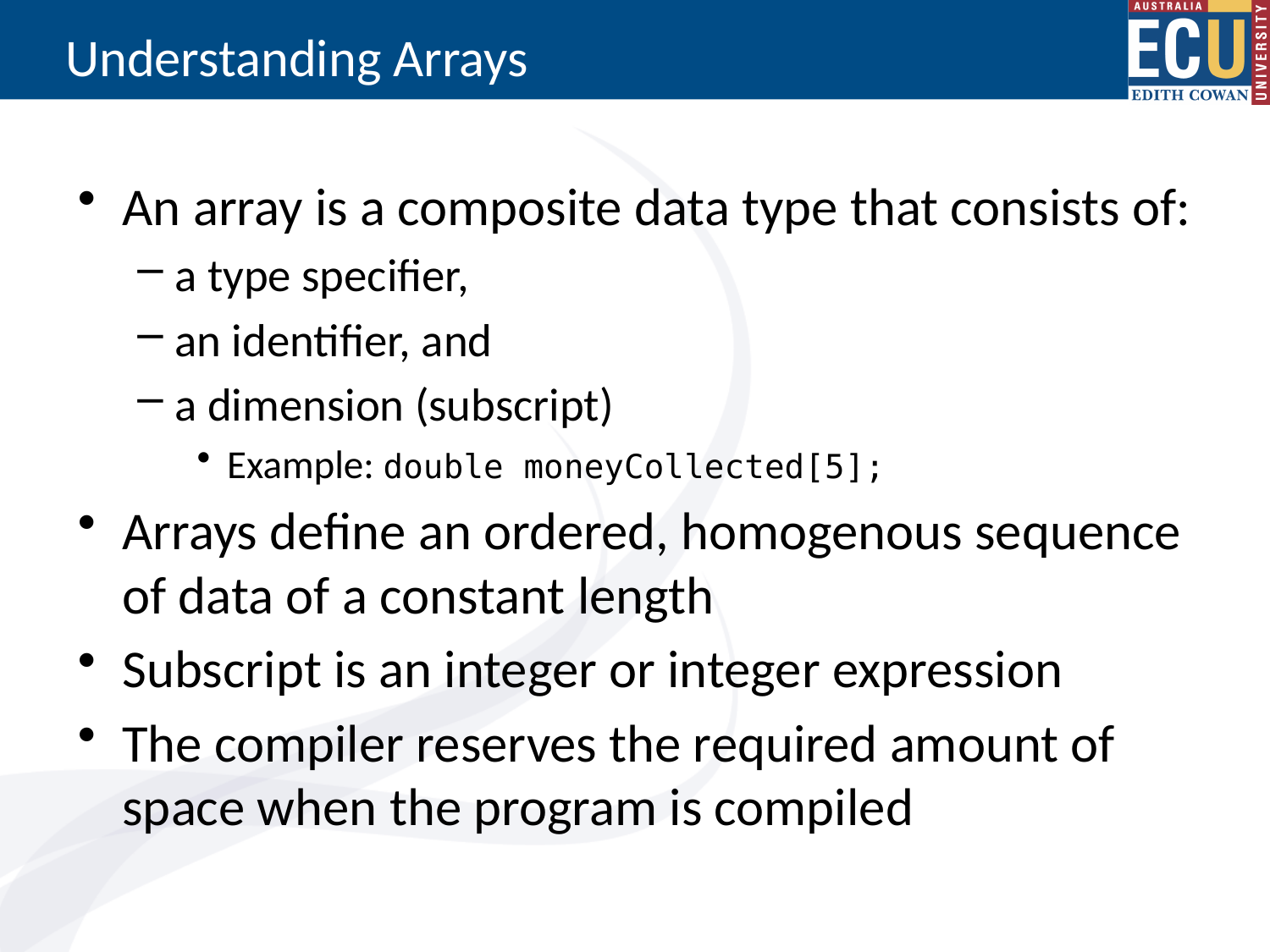

# Understanding Arrays
An array is a composite data type that consists of:
a type specifier,
an identifier, and
a dimension (subscript)
Example: double moneyCollected[5];
Arrays define an ordered, homogenous sequence of data of a constant length
Subscript is an integer or integer expression
The compiler reserves the required amount of space when the program is compiled